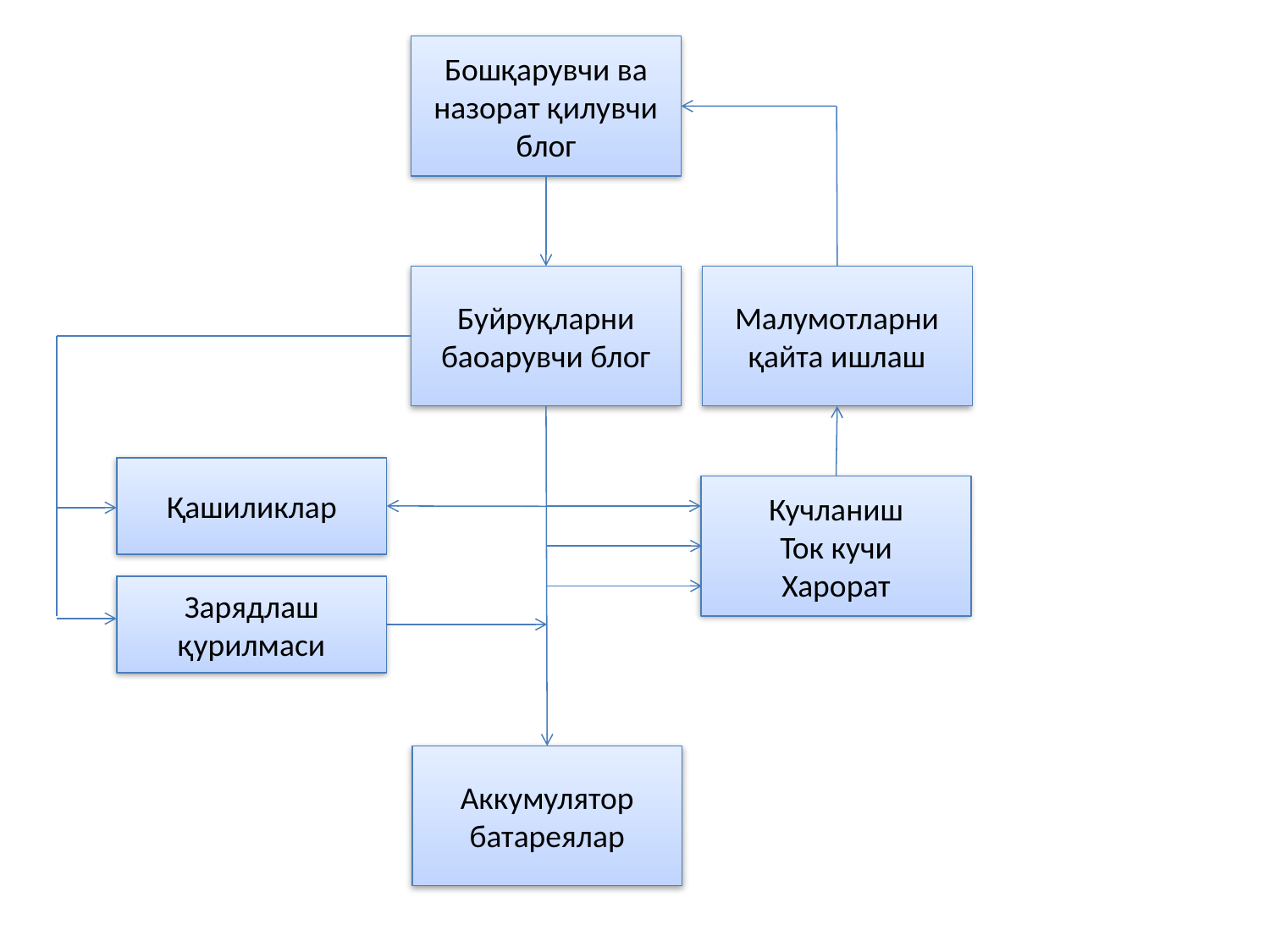

Бошқарувчи ва назорат қилувчи блог
Буйруқларни баоарувчи блог
Малумотларни қайта ишлаш
Қашиликлар
Кучланиш
Ток кучи
Харорат
Зарядлаш қурилмаси
Аккумулятор батареялар